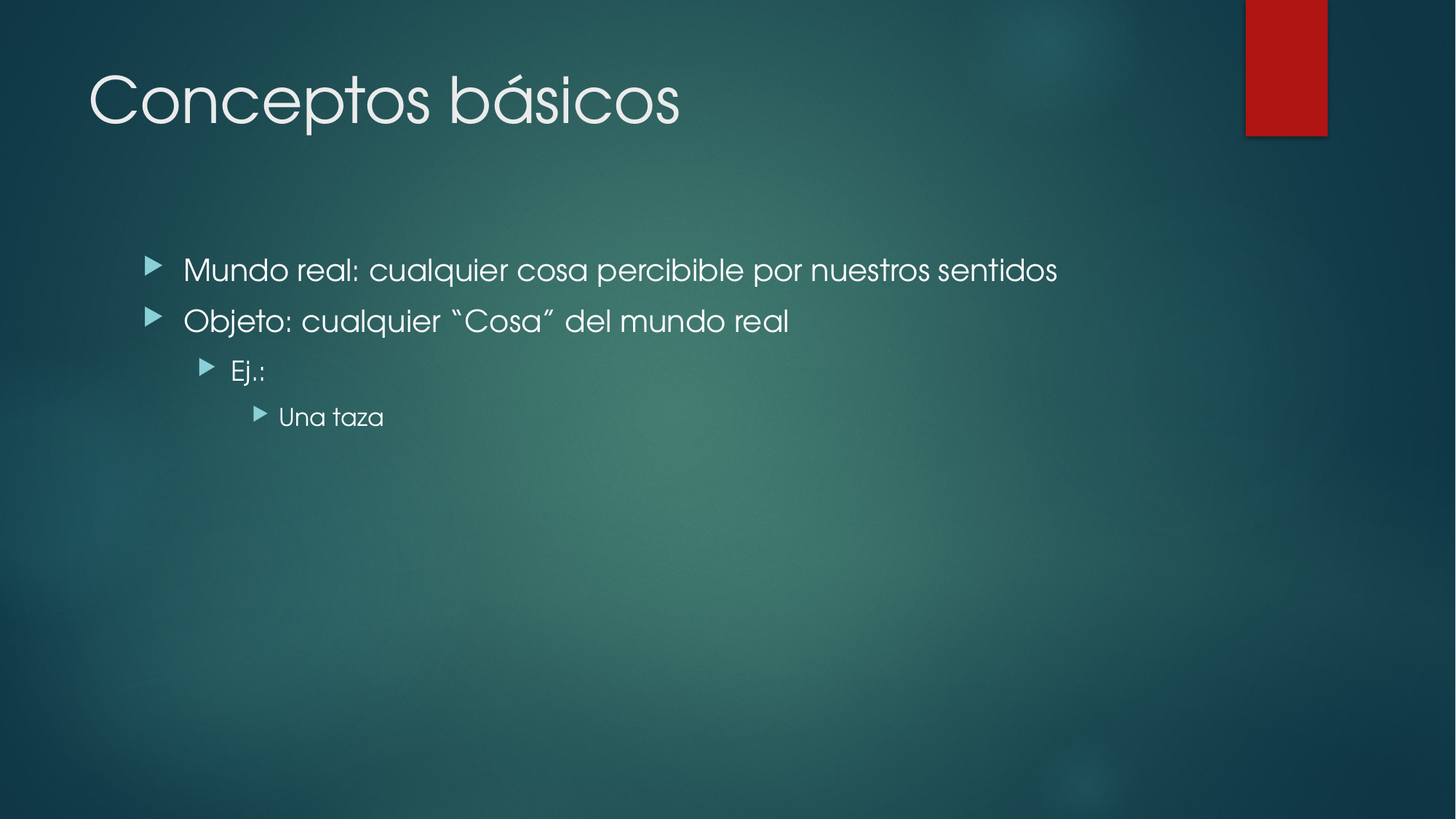

# Conceptos básicos
Mundo real: cualquier cosa percibible por nuestros sentidos
Objeto: cualquier “Cosa” del mundo real
Ej.:
Una taza